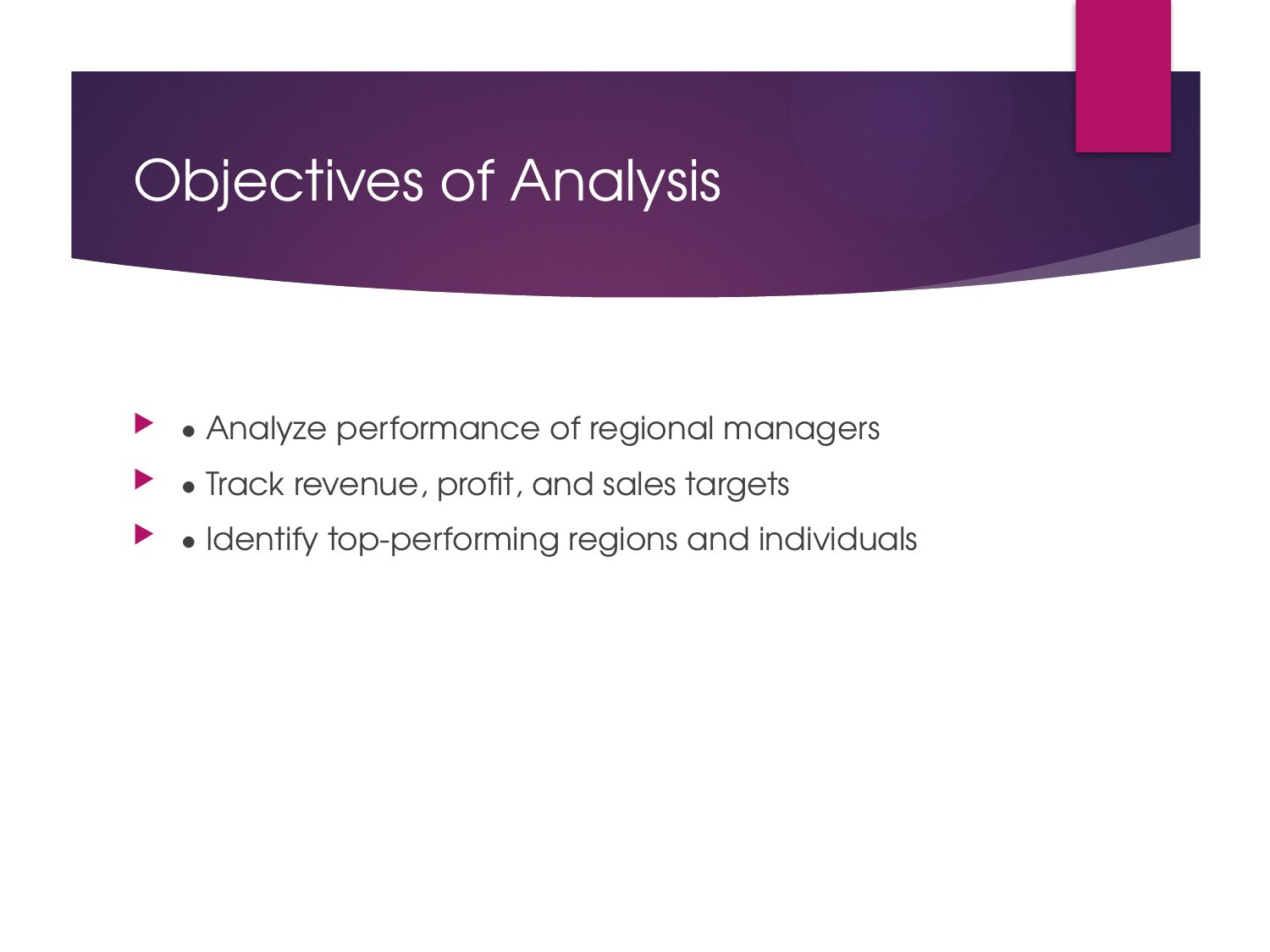

# Objectives of Analysis

• Analyze performance of regional managers
• Track revenue, profit, and sales targets
• Identify top-performing regions and individuals